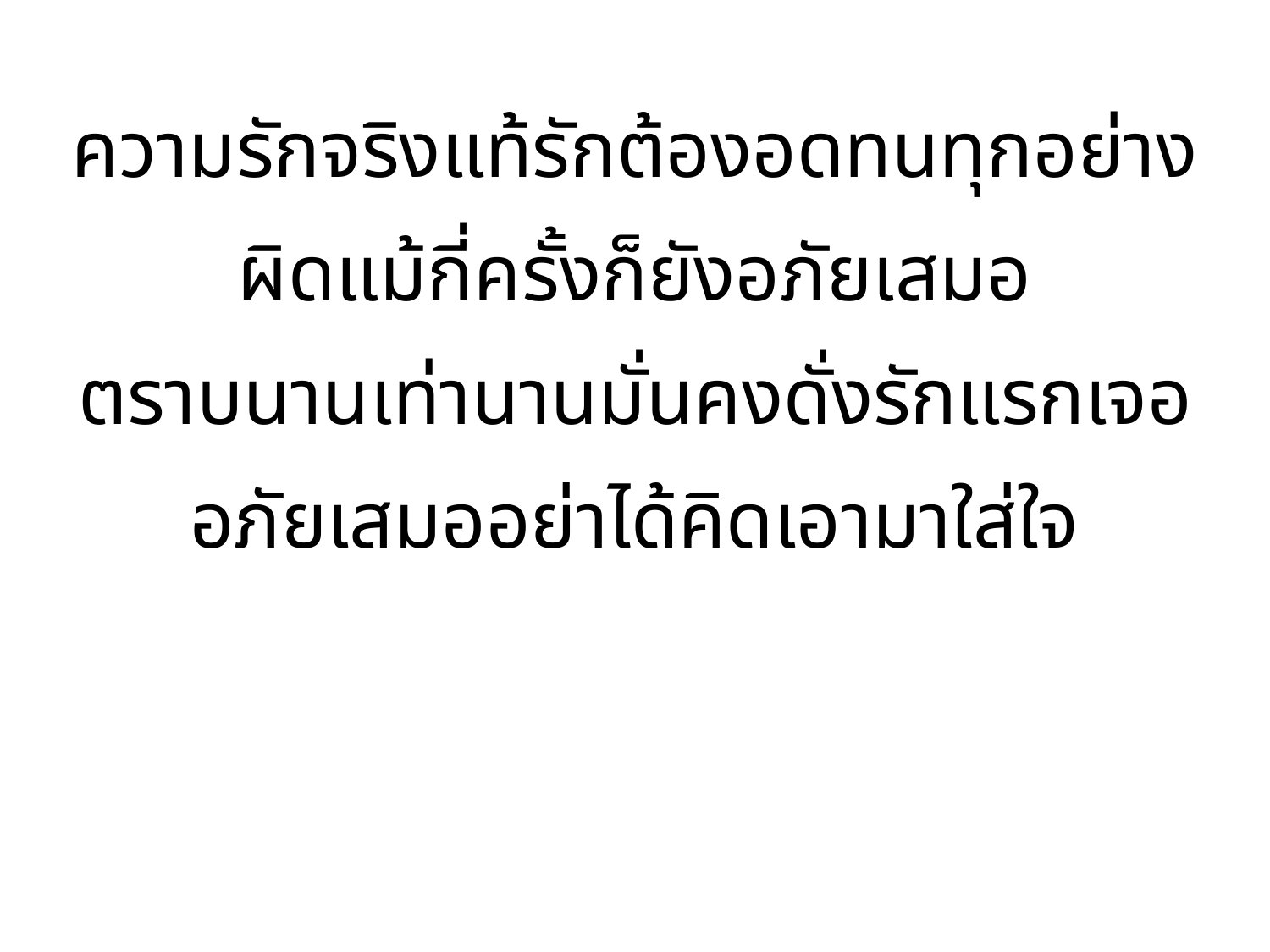

ความรักจริงแท้รักต้องอดทนทุกอย่าง
ผิดแม้กี่ครั้งก็ยังอภัยเสมอ
ตราบนานเท่านานมั่นคงดั่งรักแรกเจอ
อภัยเสมออย่าได้คิดเอามาใส่ใจ